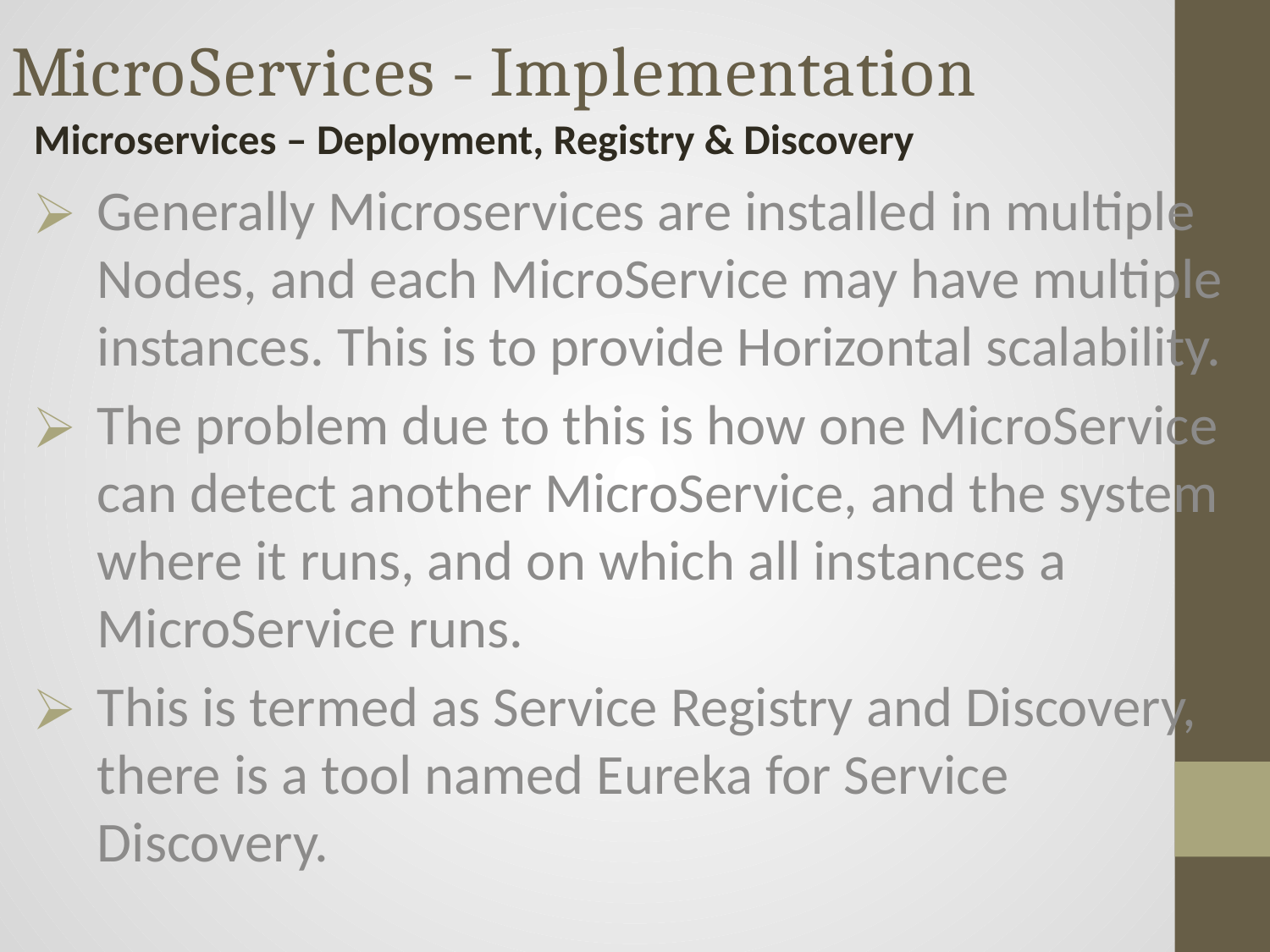

# MicroServices - Implementation
Microservices – Deployment, Registry & Discovery
Generally Microservices are installed in multiple Nodes, and each MicroService may have multiple instances. This is to provide Horizontal scalability.
The problem due to this is how one MicroService can detect another MicroService, and the system where it runs, and on which all instances a MicroService runs.
This is termed as Service Registry and Discovery, there is a tool named Eureka for Service Discovery.